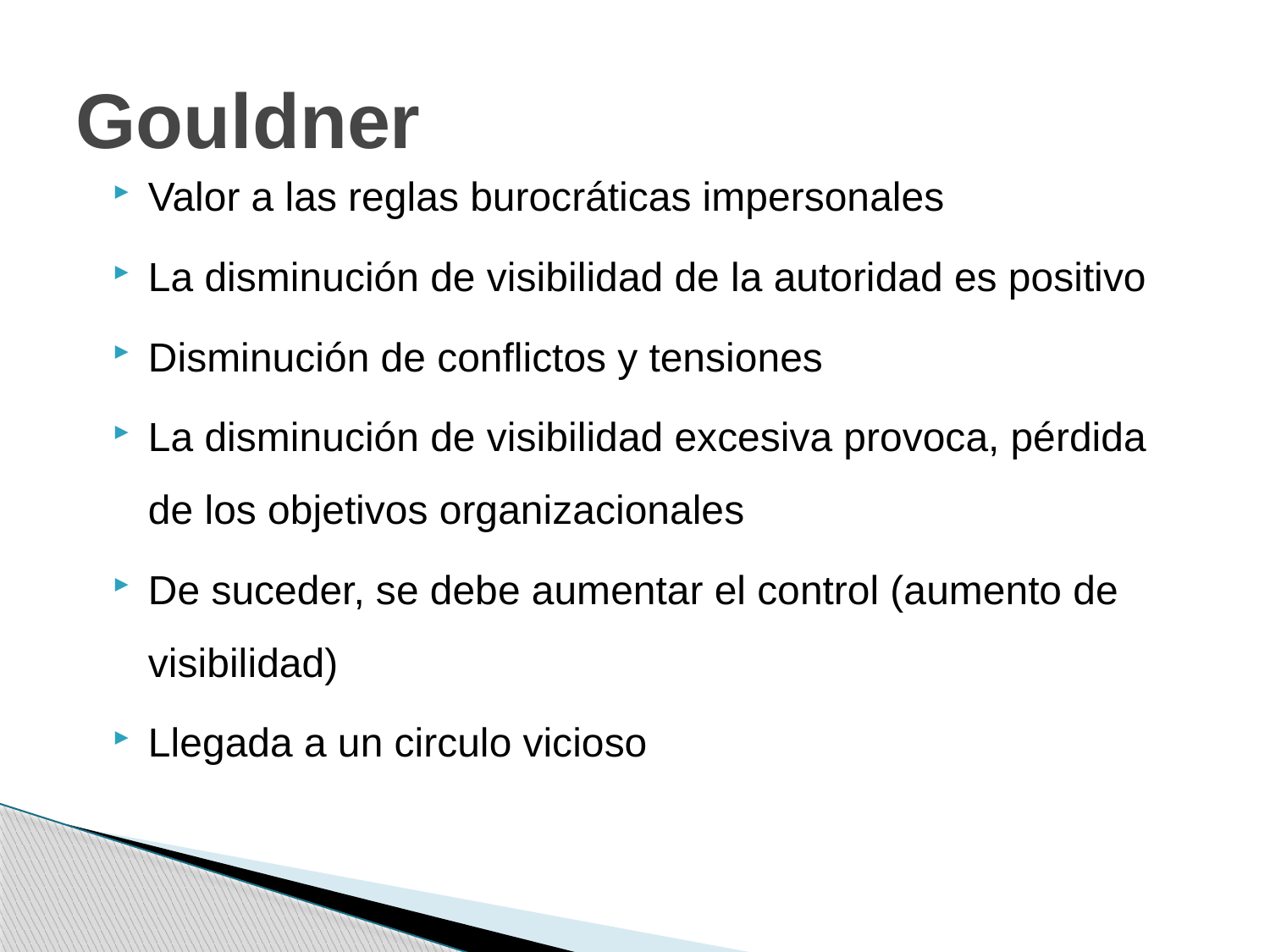

# Gouldner
Valor a las reglas burocráticas impersonales
La disminución de visibilidad de la autoridad es positivo
Disminución de conflictos y tensiones
La disminución de visibilidad excesiva provoca, pérdida de los objetivos organizacionales
De suceder, se debe aumentar el control (aumento de visibilidad)
Llegada a un circulo vicioso